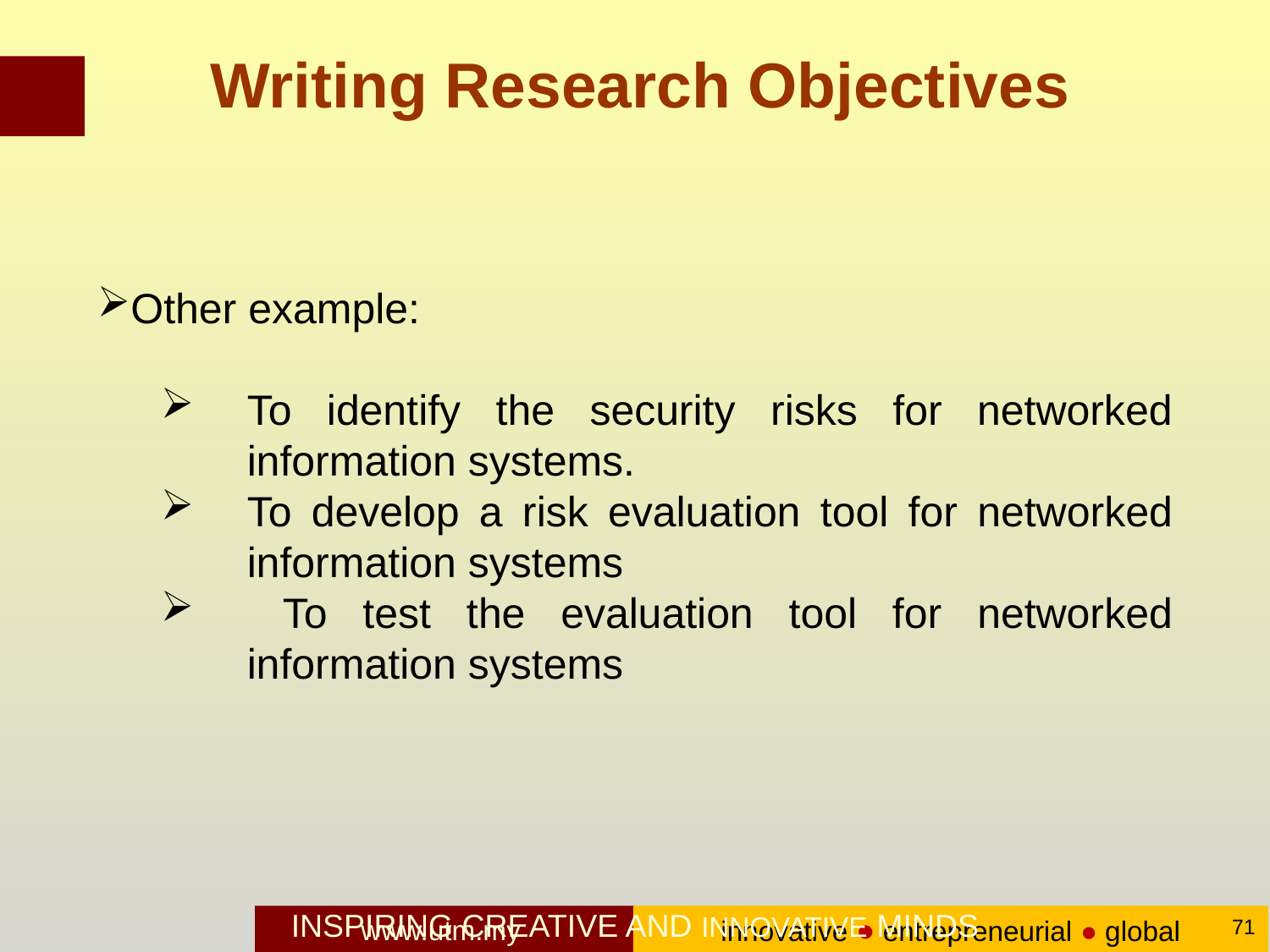

# Writing Research Objectives
Other example:

To identify the security risks for networked information systems.
To develop a risk evaluation tool for networked information systems
 To test the evaluation tool for networked information systems

INSPIRING CREATIVE AND INNOVATIVE MINDS